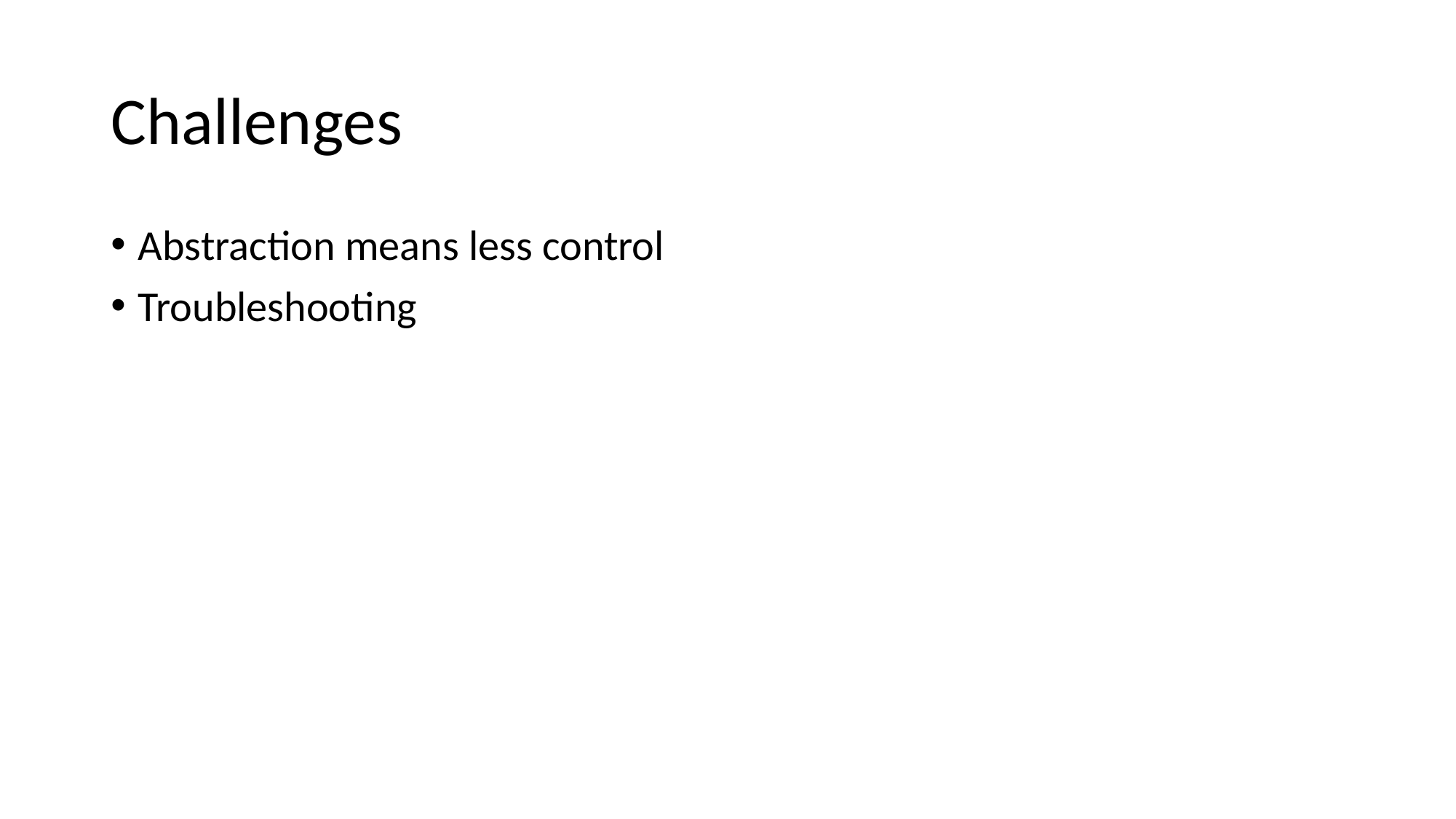

# Challenges
Abstraction means less control
Troubleshooting